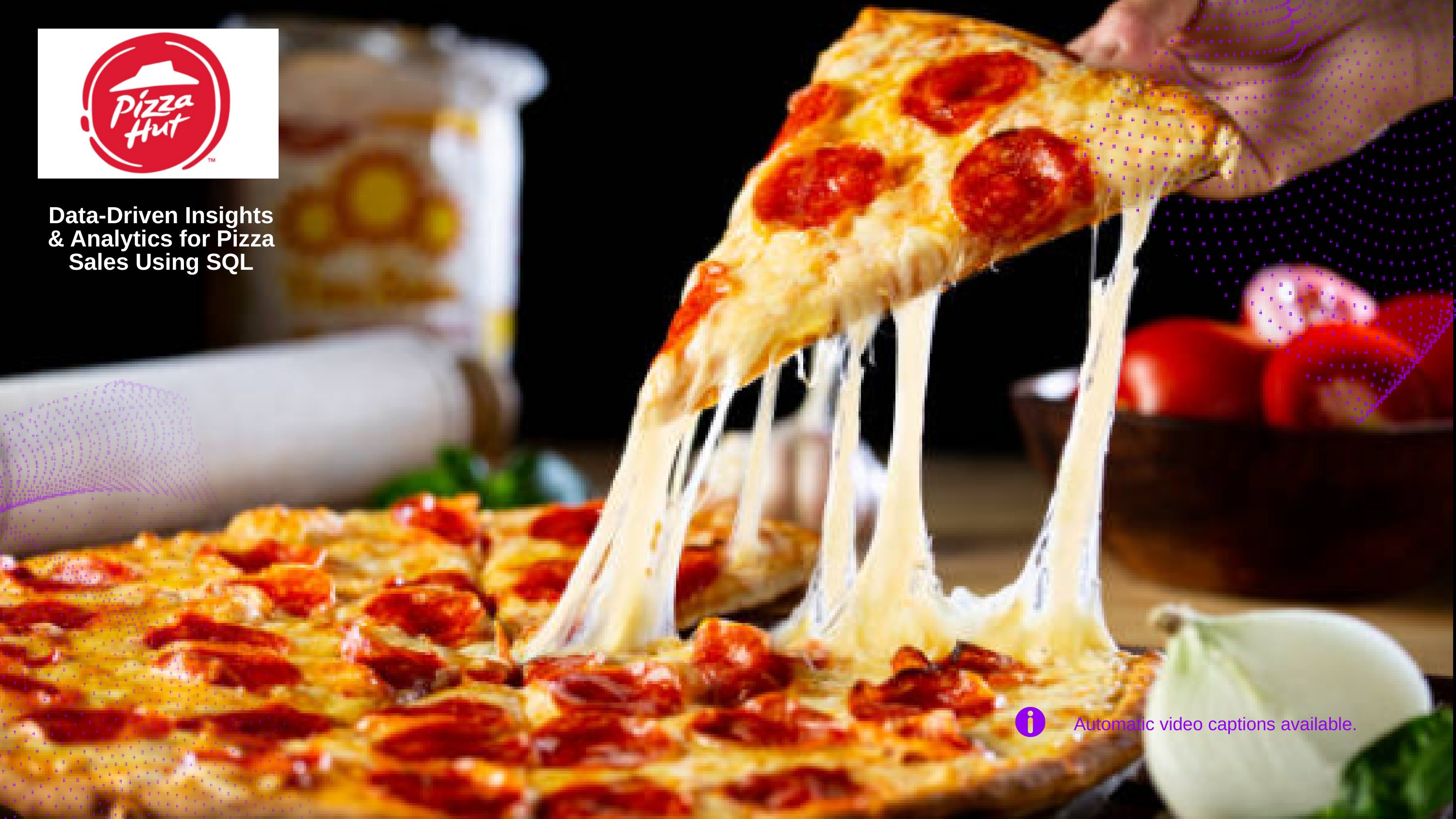

Data-Driven Insights & Analytics for Pizza Sales Using SQL

Automatic video captions available.